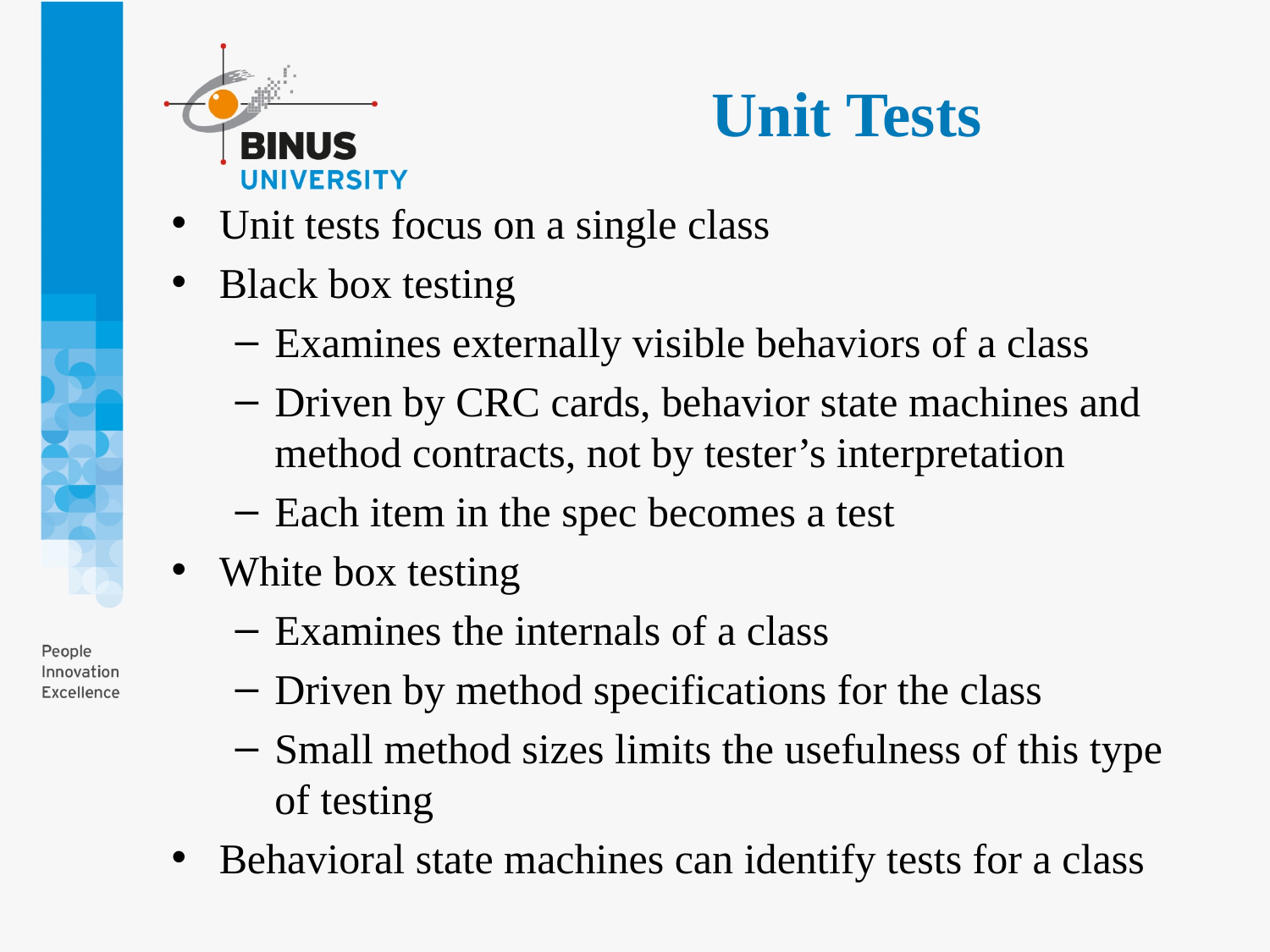

# Unit Tests
Unit tests focus on a single class
Black box testing
Examines externally visible behaviors of a class
Driven by CRC cards, behavior state machines and method contracts, not by tester’s interpretation
Each item in the spec becomes a test
White box testing
Examines the internals of a class
Driven by method specifications for the class
Small method sizes limits the usefulness of this type of testing
Behavioral state machines can identify tests for a class